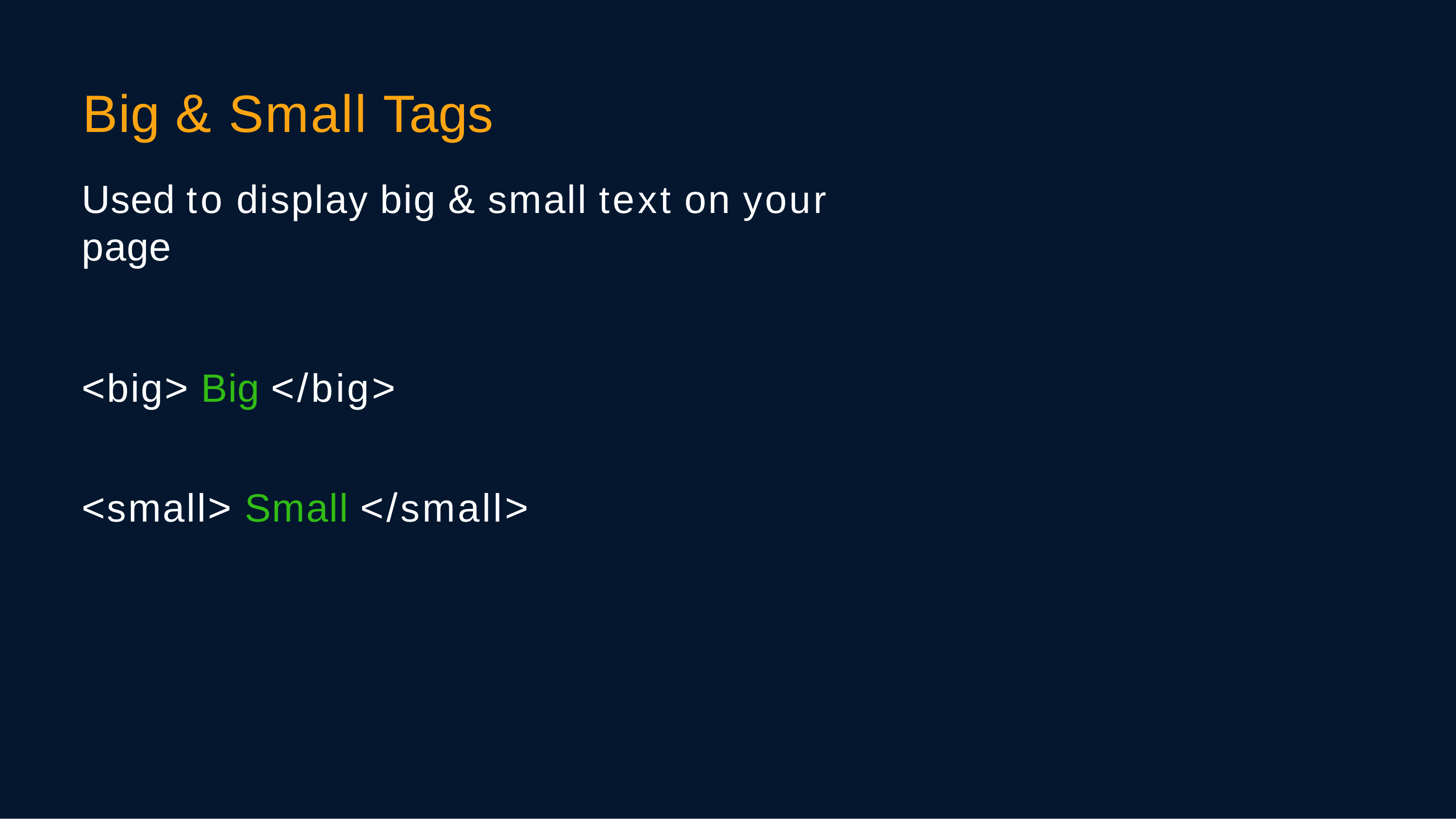

# Big & Small Tags
Used to display big & small text on your page

<big> Big </big>

<small> Small </small>